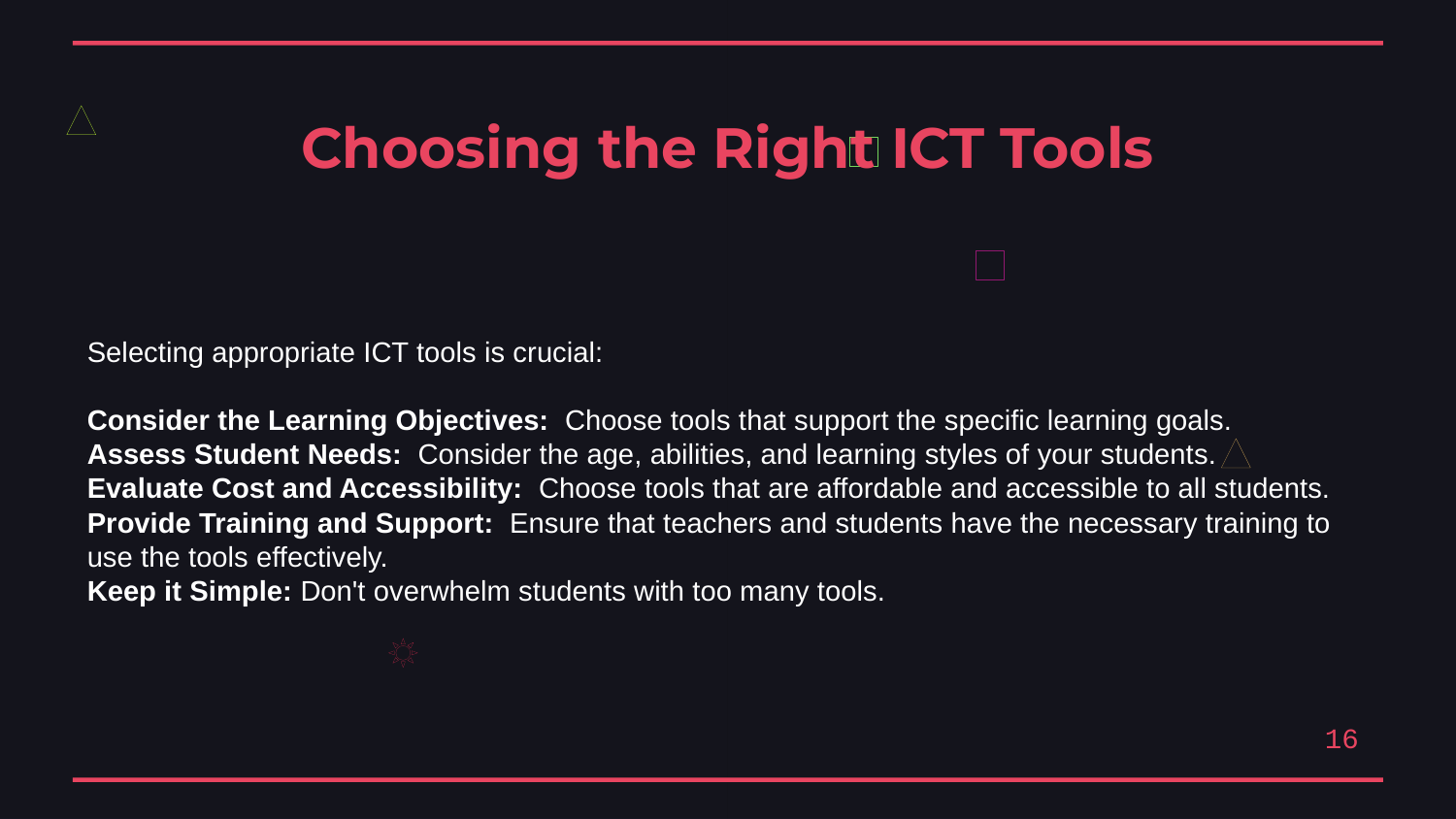

Choosing the Right ICT Tools

Selecting appropriate ICT tools is crucial:

Consider the Learning Objectives:  Choose tools that support the specific learning goals.
Assess Student Needs:  Consider the age, abilities, and learning styles of your students.
Evaluate Cost and Accessibility:  Choose tools that are affordable and accessible to all students.
Provide Training and Support:  Ensure that teachers and students have the necessary training to use the tools effectively.
Keep it Simple: Don't overwhelm students with too many tools.

16